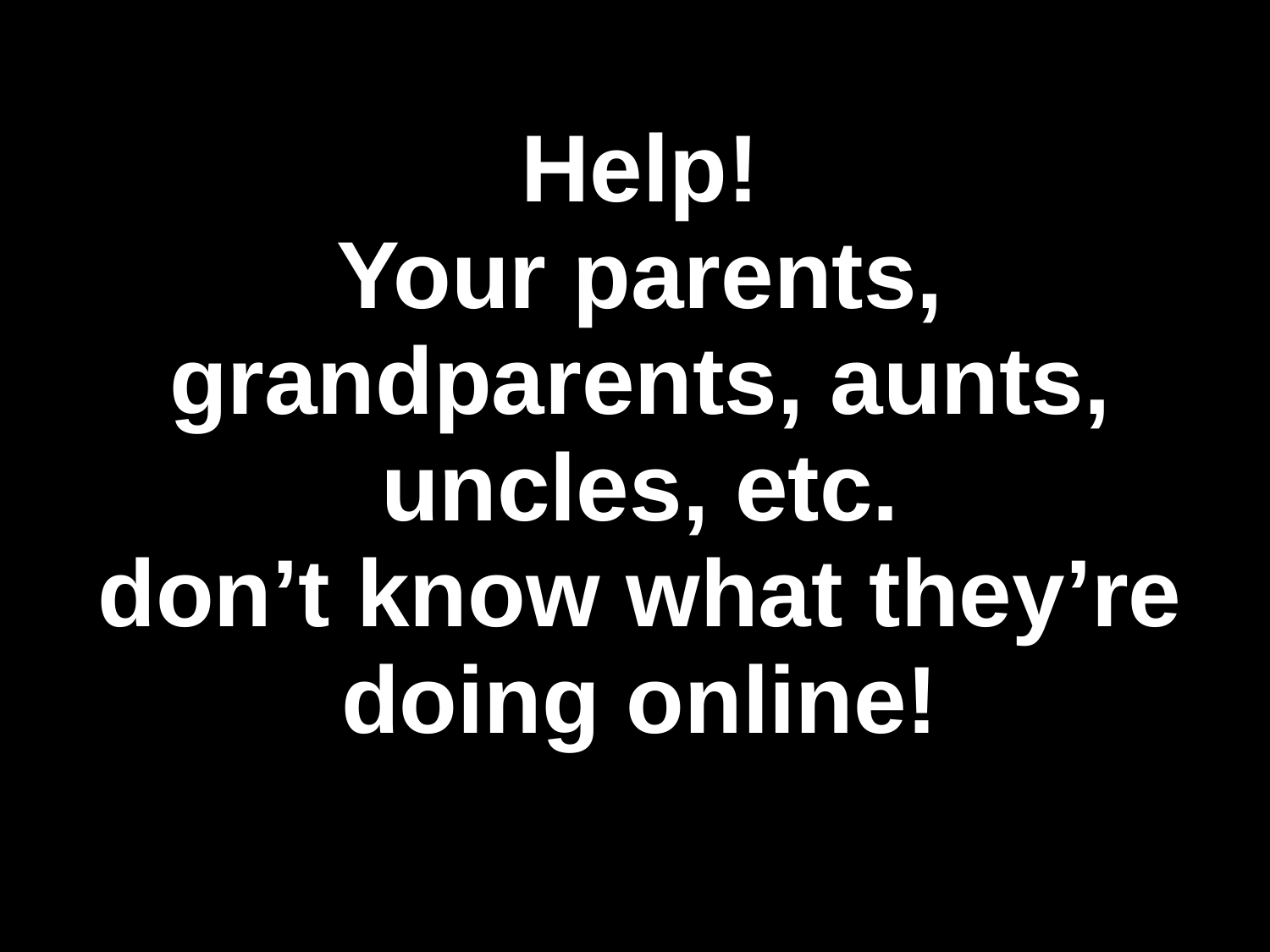

Help!
Your parents, grandparents, aunts, uncles, etc.
don’t know what they’re doing online!